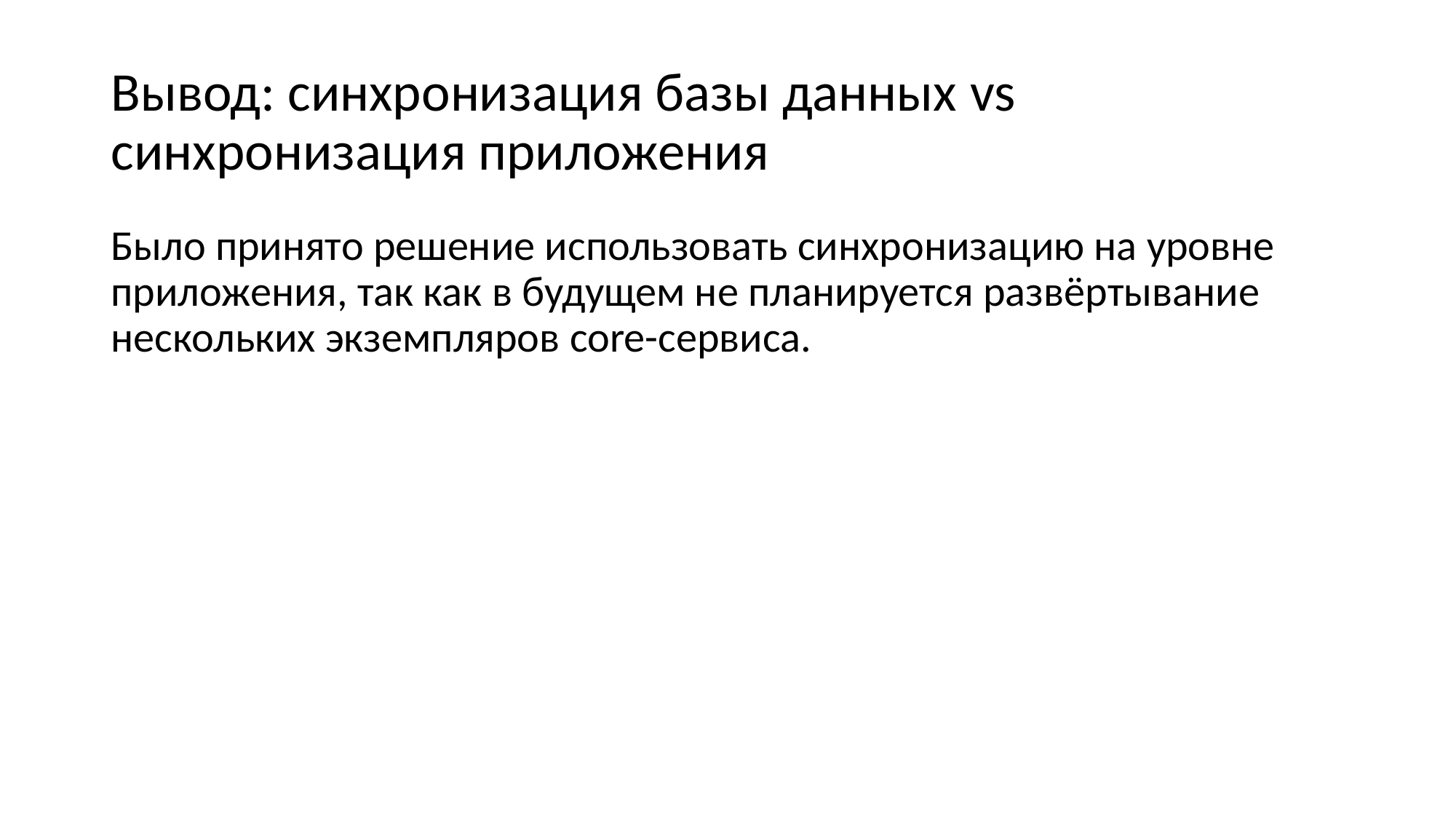

# Вывод: синхронизация базы данных vs синхронизация приложения
Было принято решение использовать синхронизацию на уровне приложения, так как в будущем не планируется развёртывание нескольких экземпляров core-сервиса.